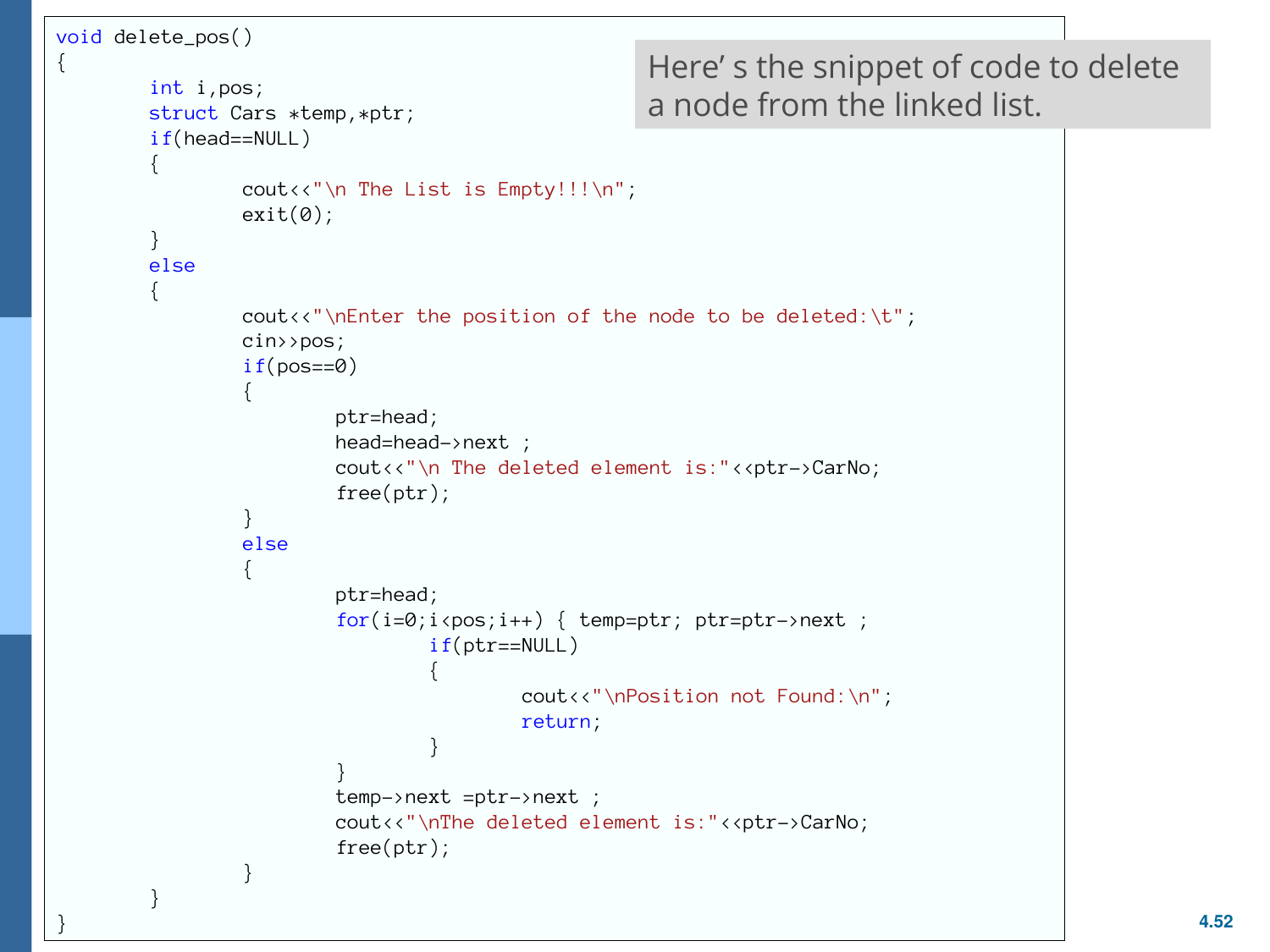

void delete_pos()
{
        int i,pos;
        struct Cars *temp,*ptr;
        if(head==NULL)
        {
                cout<<"\n The List is Empty!!!\n";
                exit(0);
        }
        else
        {
                cout<<"\nEnter the position of the node to be deleted:\t";
                cin>>pos;
                if(pos==0)
                {
                        ptr=head;
                        head=head->next ;
                        cout<<"\n The deleted element is:"<<ptr->CarNo;
                        free(ptr);
                }
                else
                {
                        ptr=head;
                        for(i=0;i<pos;i++) { temp=ptr; ptr=ptr->next ;
                                if(ptr==NULL)
                                {
                                        cout<<"\nPosition not Found:\n";
                                        return;
                                }
                        }
                        temp->next =ptr->next ;
                        cout<<"\nThe deleted element is:"<<ptr->CarNo;
                        free(ptr);
                }
        }
}
Here’ s the snippet of code to delete a node from the linked list.